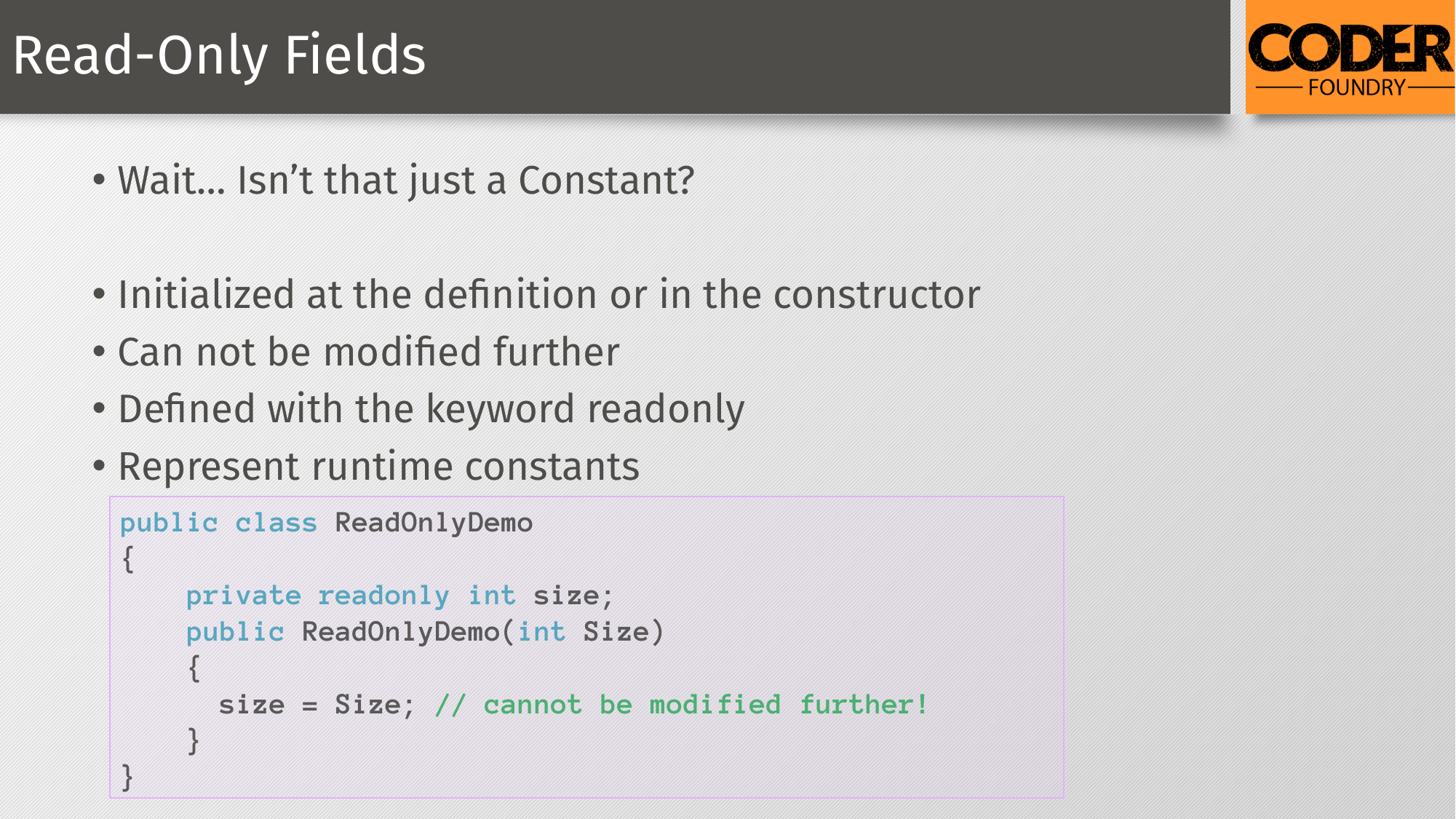

# Read-Only Fields
Wait… Isn’t that just a Constant?

Initialized at the definition or in the constructor
Can not be modified further
Defined with the keyword readonly
Represent runtime constants

public class ReadOnlyDemo
{
    private readonly int size;
    public ReadOnlyDemo(int Size)
    {
      size = Size; // cannot be modified further!
    }
}